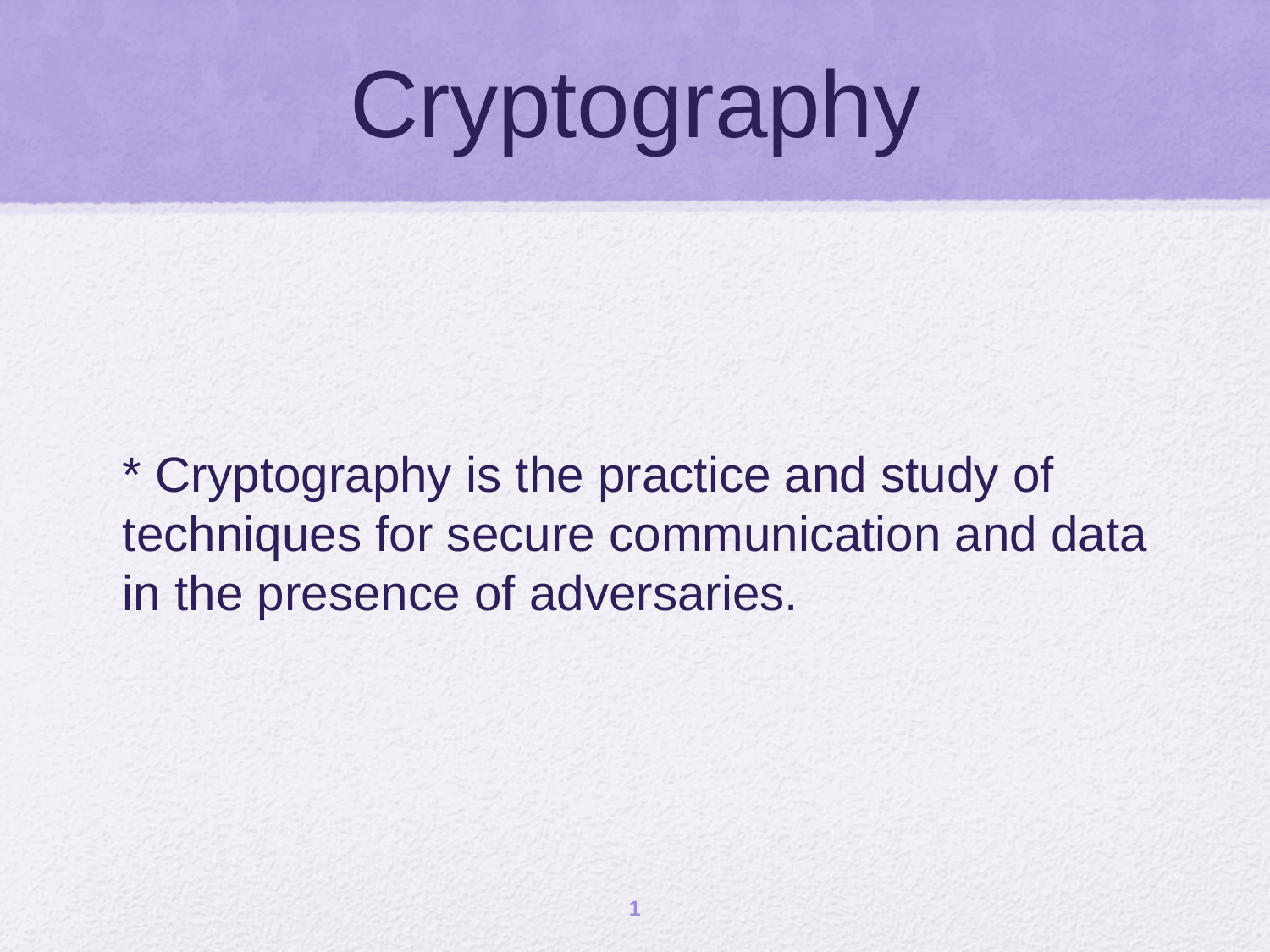

# Cryptography
* Cryptography is the practice and study of techniques for secure communication and data in the presence of adversaries.
1